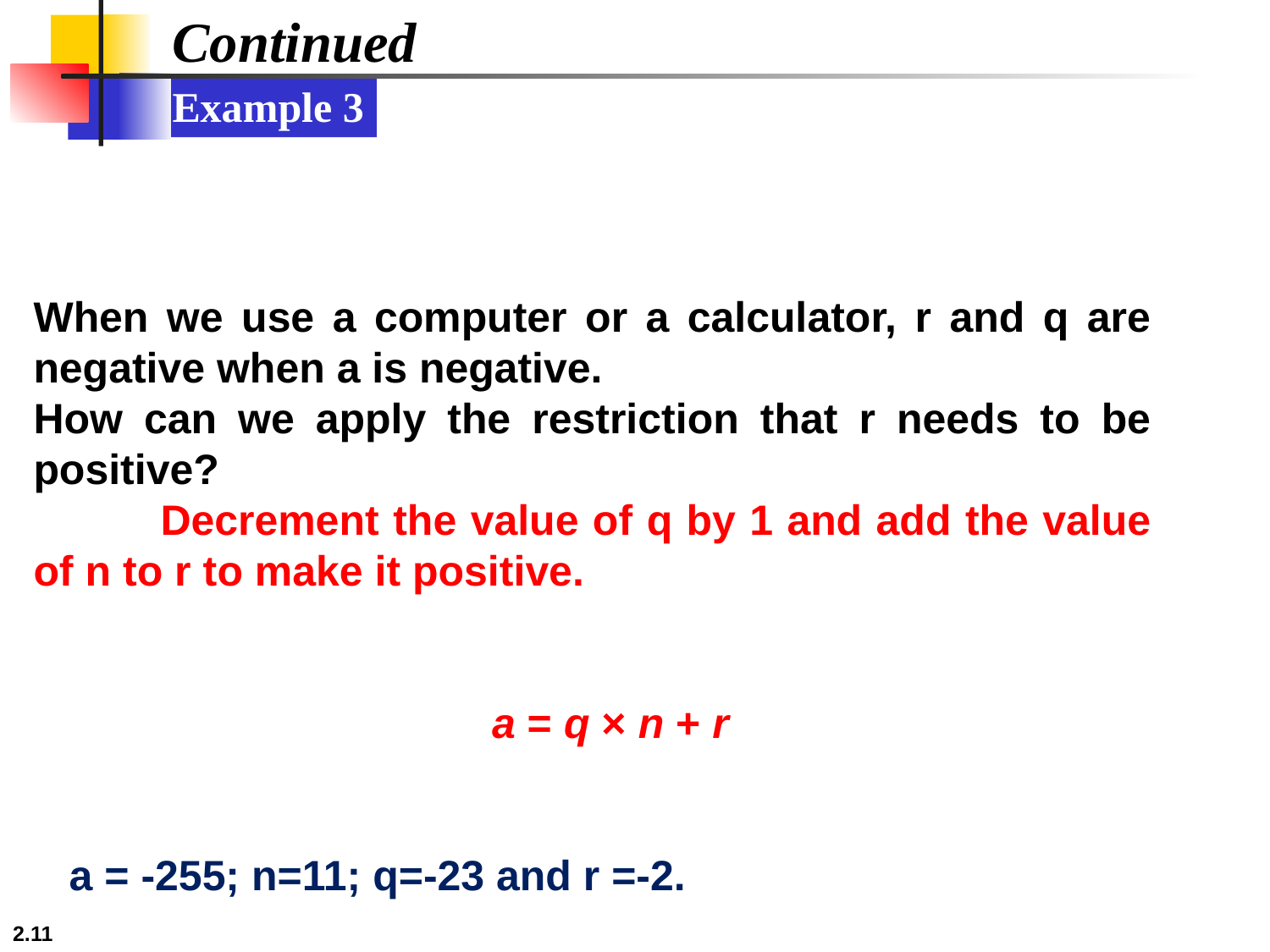

Continued

When we use a computer or a calculator, r and q are negative when a is negative.
How can we apply the restriction that r needs to be positive?
	Decrement the value of q by 1 and add the value of n to r to make it positive.

   a = q × n + r

   a = -255; n=11; q=-23 and r =-2.

Example 3
2.11